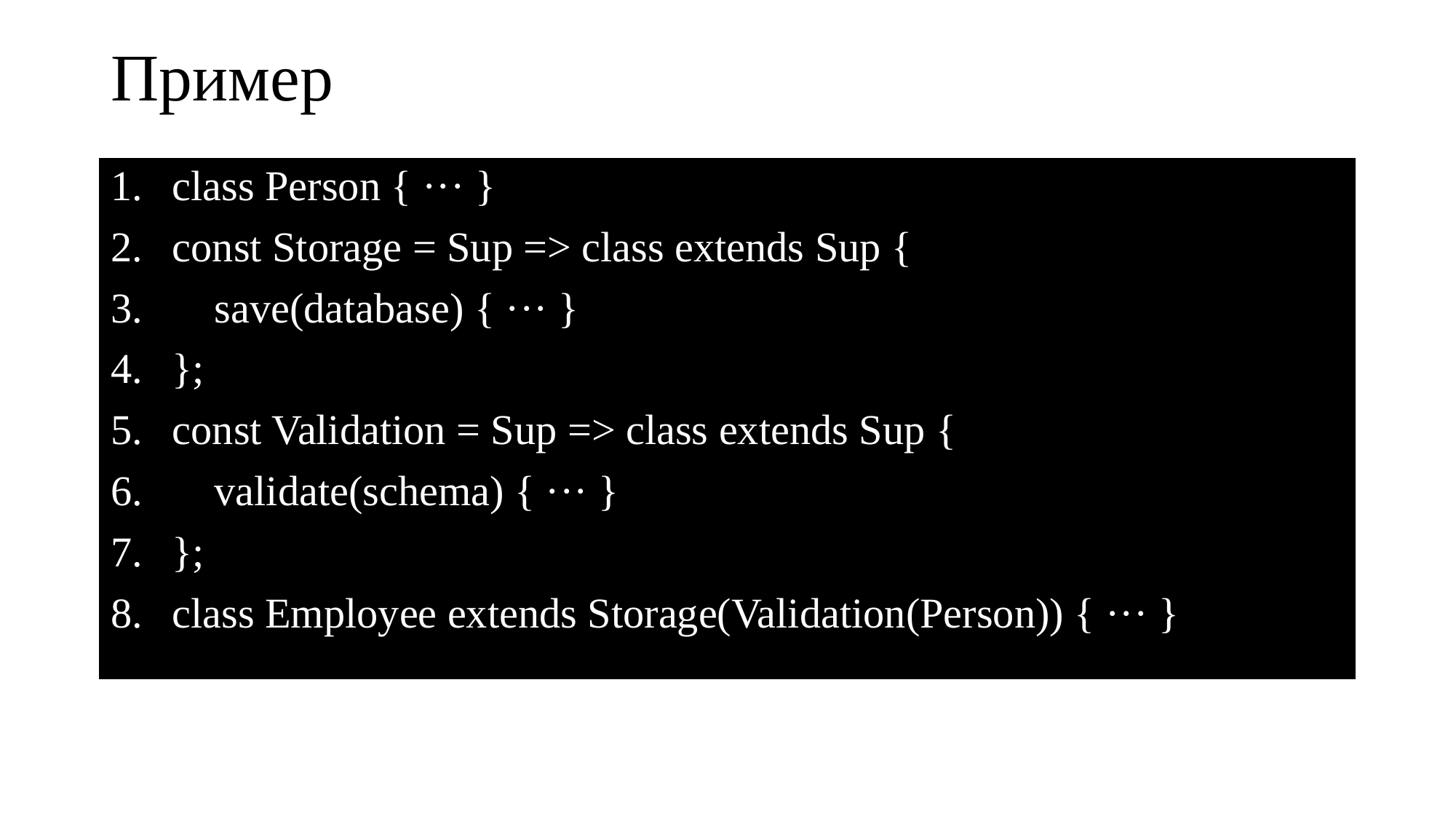

# Пример
class Person { ··· }
const Storage = Sup => class extends Sup {
    save(database) { ··· }
};
const Validation = Sup => class extends Sup {
    validate(schema) { ··· }
};
class Employee extends Storage(Validation(Person)) { ··· }